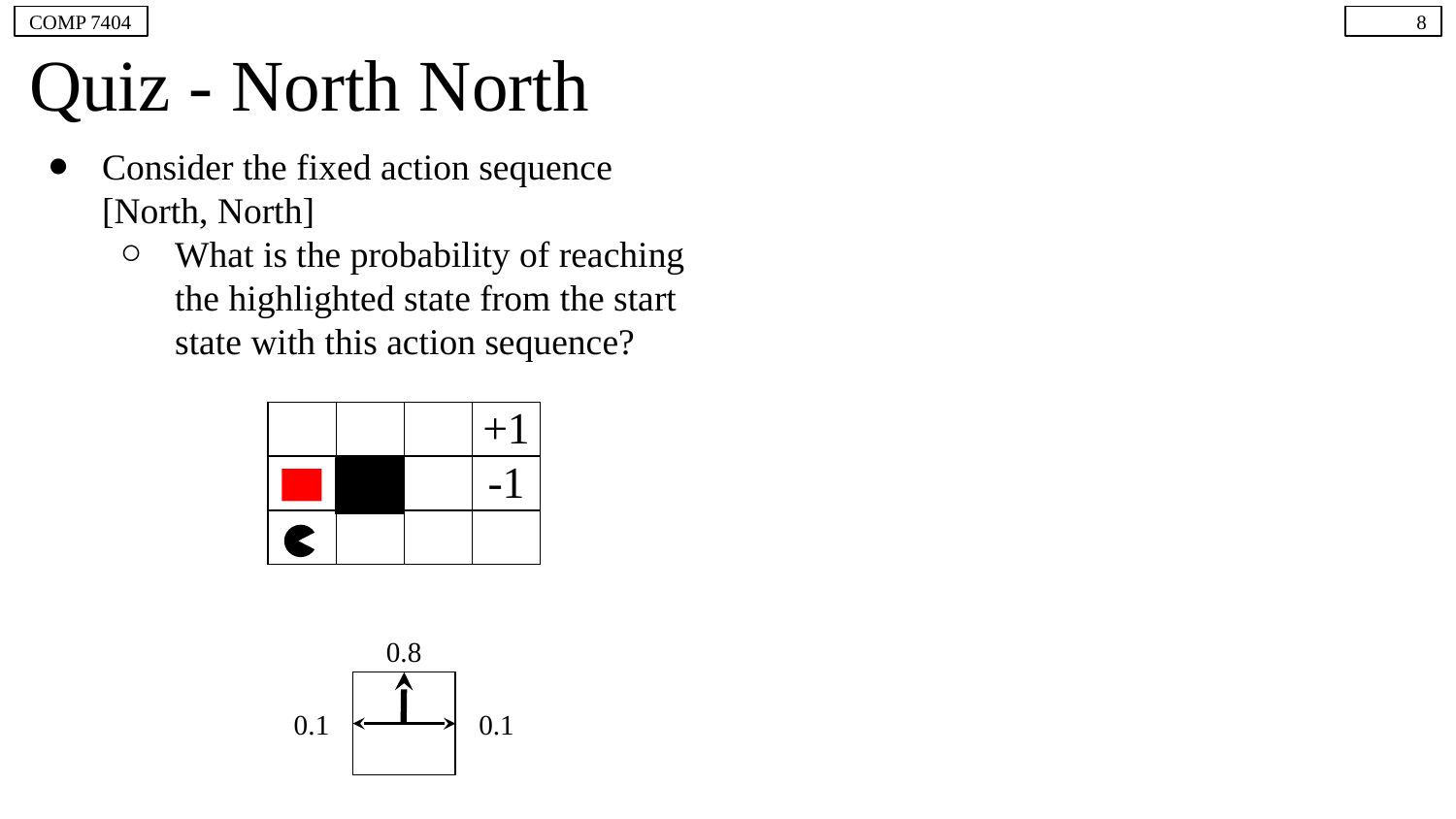

COMP 7404
8
# Quiz - North North
Consider the fixed action sequence [North, North]
What is the probability of reaching the highlighted state from the start state with this action sequence?
|  |  |  | +1 |
| --- | --- | --- | --- |
|  |  |  | -1 |
|  |  |  |  |

0.8

0.1
0.1